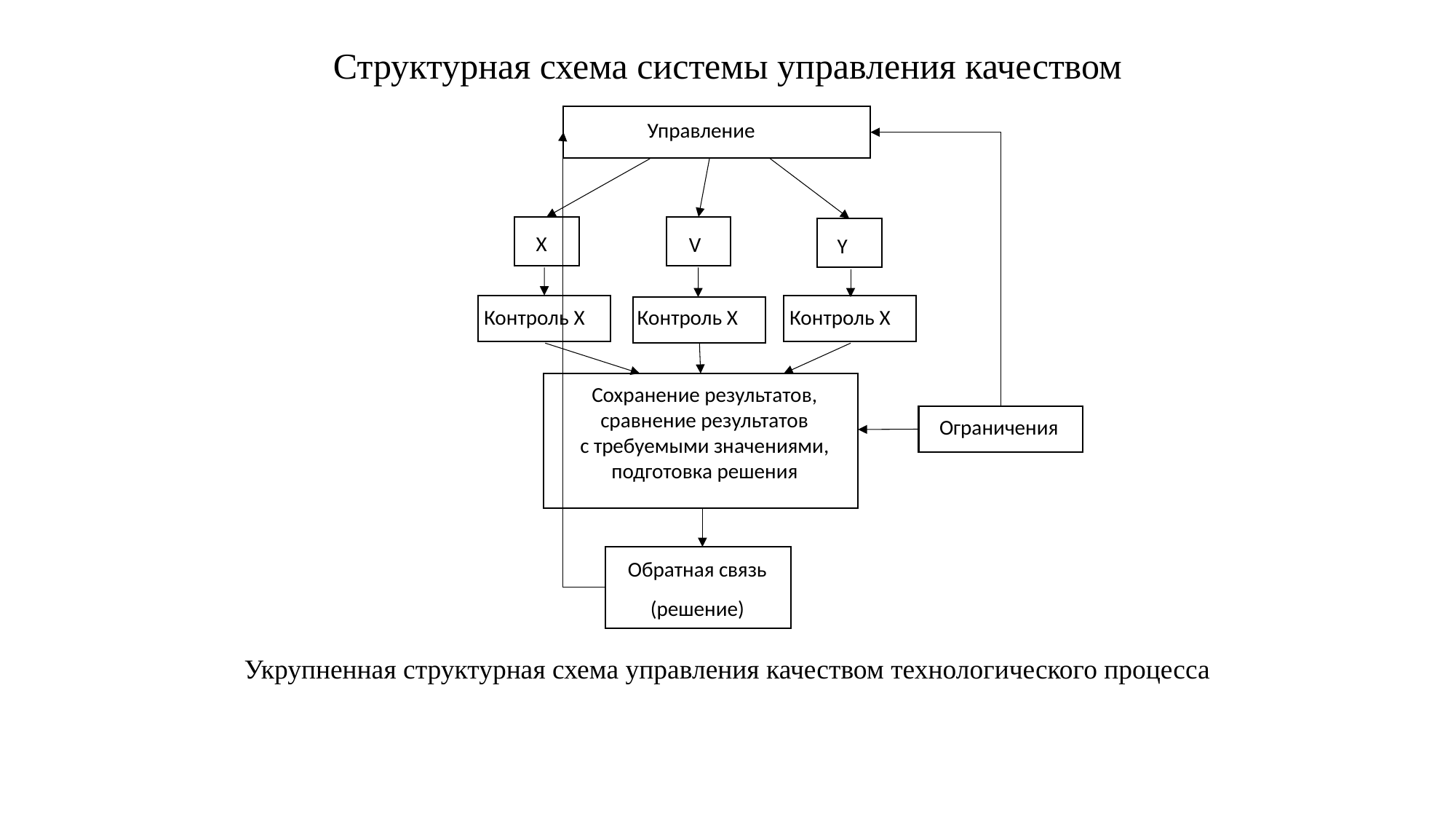

Структурная схема системы управления качеством

Управление

X
V
Y

Контроль X
Контроль X
Контроль X

Сохранение результатов,
сравнение результатов
с требуемыми значениями,
подготовка решения

Ограничения

Обратная связь
(решение)
Укрупненная структурная схема управления качеством технологического процесса